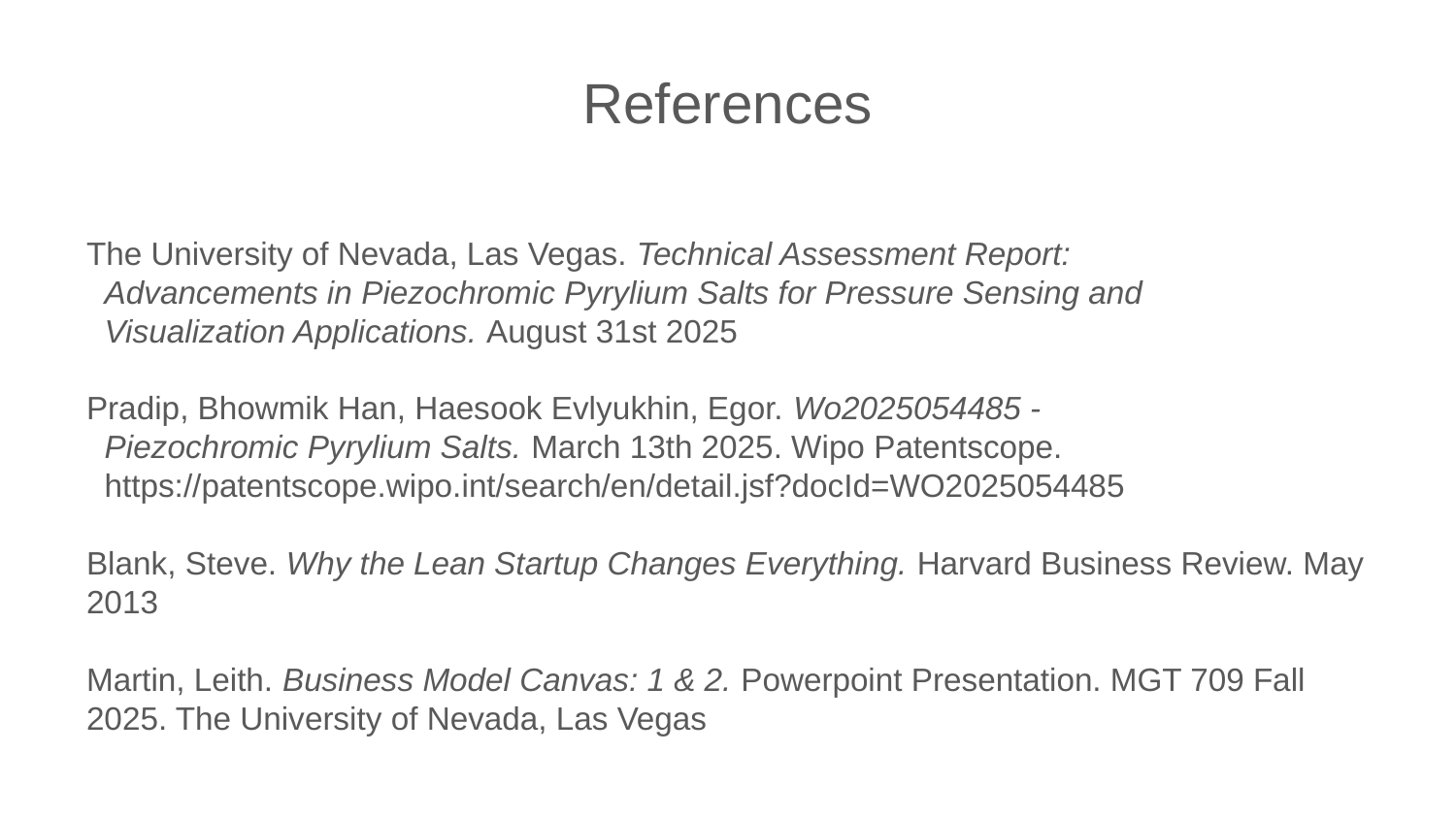

References
The University of Nevada, Las Vegas. Technical Assessment Report:
  Advancements in Piezochromic Pyrylium Salts for Pressure Sensing and
  Visualization Applications. August 31st 2025

Pradip, Bhowmik Han, Haesook Evlyukhin, Egor. Wo2025054485 -
  Piezochromic Pyrylium Salts. March 13th 2025. Wipo Patentscope.
  https://patentscope.wipo.int/search/en/detail.jsf?docId=WO2025054485
Blank, Steve. Why the Lean Startup Changes Everything. Harvard Business Review. May 2013

Martin, Leith. Business Model Canvas: 1 & 2. Powerpoint Presentation. MGT 709 Fall 2025. The University of Nevada, Las Vegas